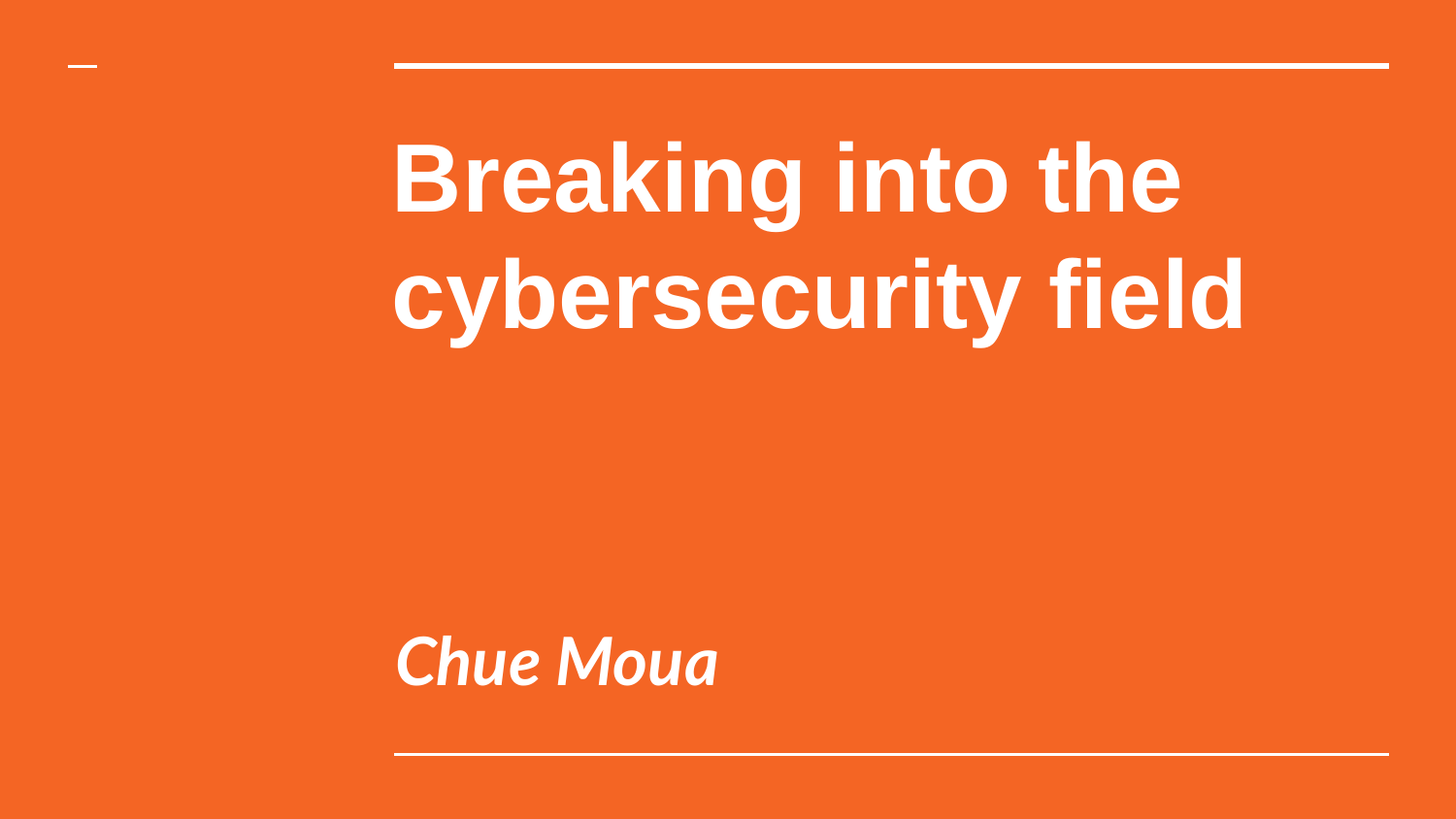

# Breaking into the cybersecurity field
Chue Moua